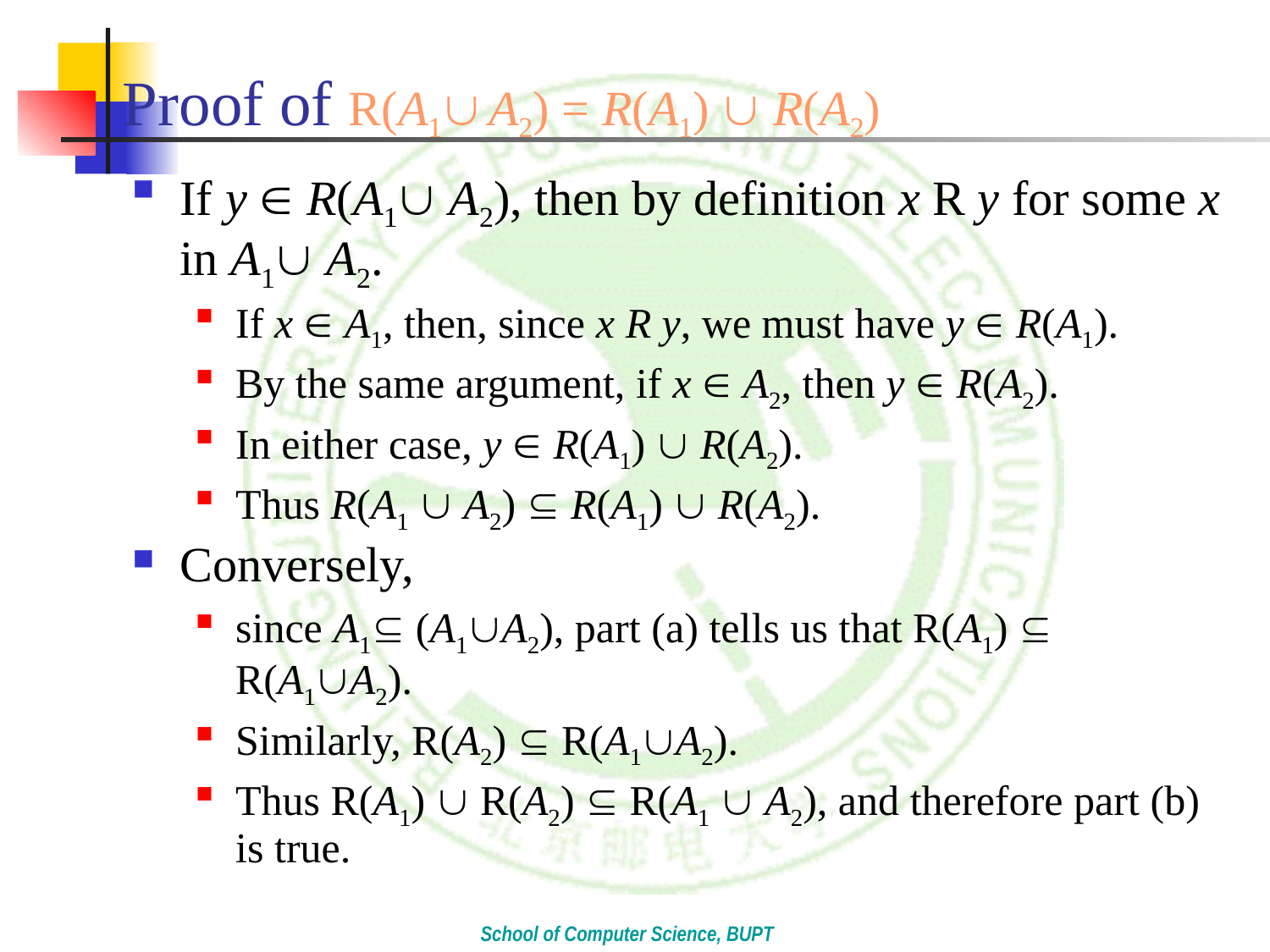

# Proof of R(A1∪ A2) = R(A1) ∪ R(A2)
If y ∈ R(A1∪ A2), then by definition x R y for some x in A1∪ A2.
If x ∈ A1, then, since x R y, we must have y ∈ R(A1).
By the same argument, if x ∈ A2, then y ∈ R(A2).
In either case, y ∈ R(A1) ∪ R(A2).
Thus R(A1 ∪ A2) ⊆ R(A1) ∪ R(A2).
Conversely,
since A1⊆ (A1∪A2), part (a) tells us that R(A1) ⊆ R(A1∪A2).
Similarly, R(A2) ⊆ R(A1∪A2).
Thus R(A1) ∪ R(A2) ⊆ R(A1 ∪ A2), and therefore part (b) is true.

School of Computer Science, BUPT
37